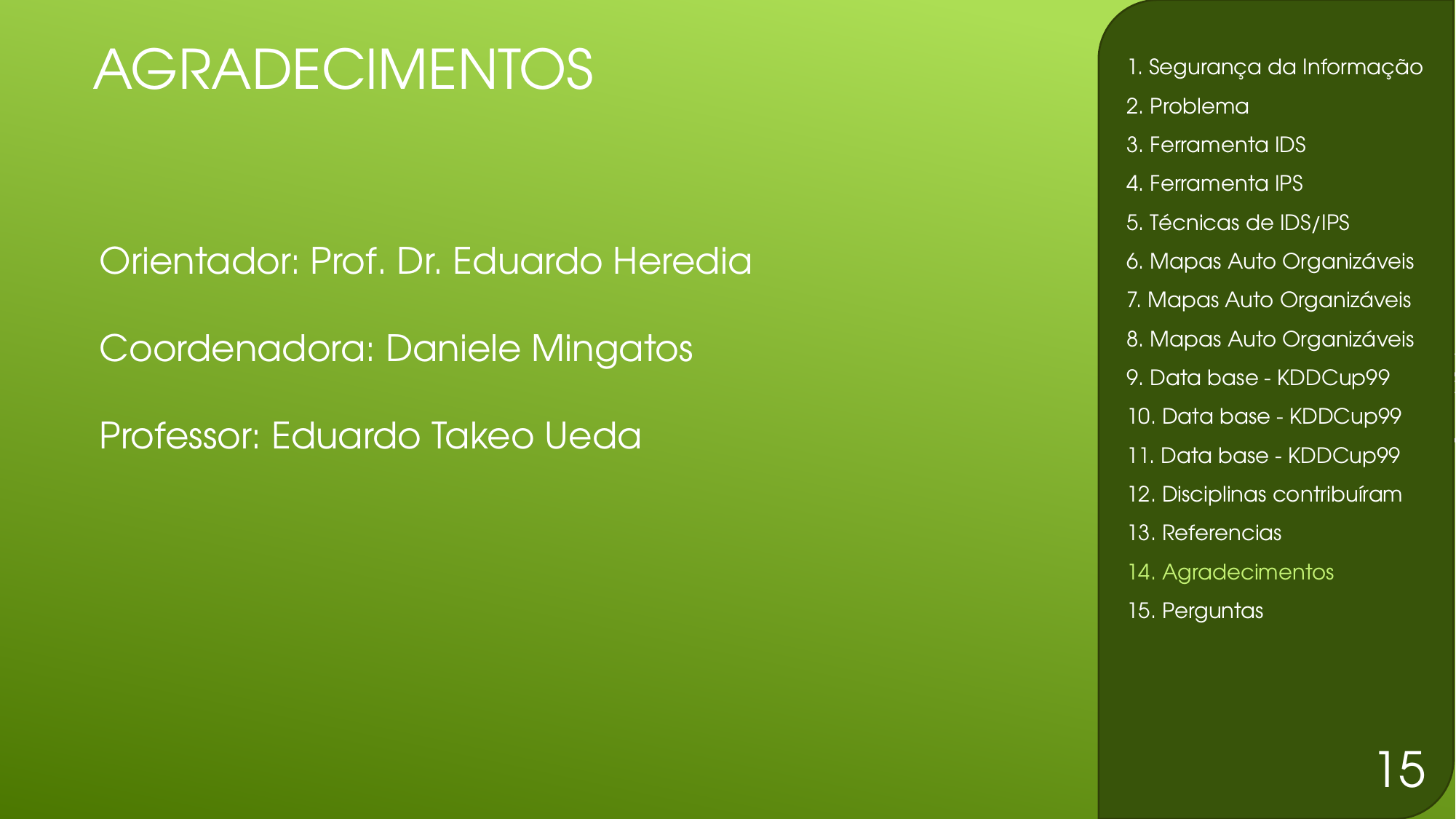

# Agradecimentos
1. Segurança da Informação
2. Problema
3. Ferramenta IDS
4. Ferramenta IPS
5. Técnicas de IDS/IPS
6. Mapas Auto Organizáveis
7. Mapas Auto Organizáveis
8. Mapas Auto Organizáveis
9. Data base - KDDCup99
10. Data base - KDDCup99
11. Data base - KDDCup99
12. Disciplinas contribuíram
13. Referencias
14. Agradecimentos
15. Perguntas
Orientador: Prof. Dr. Eduardo Heredia

Coordenadora: Daniele Mingatos

Professor: Eduardo Takeo Ueda
15